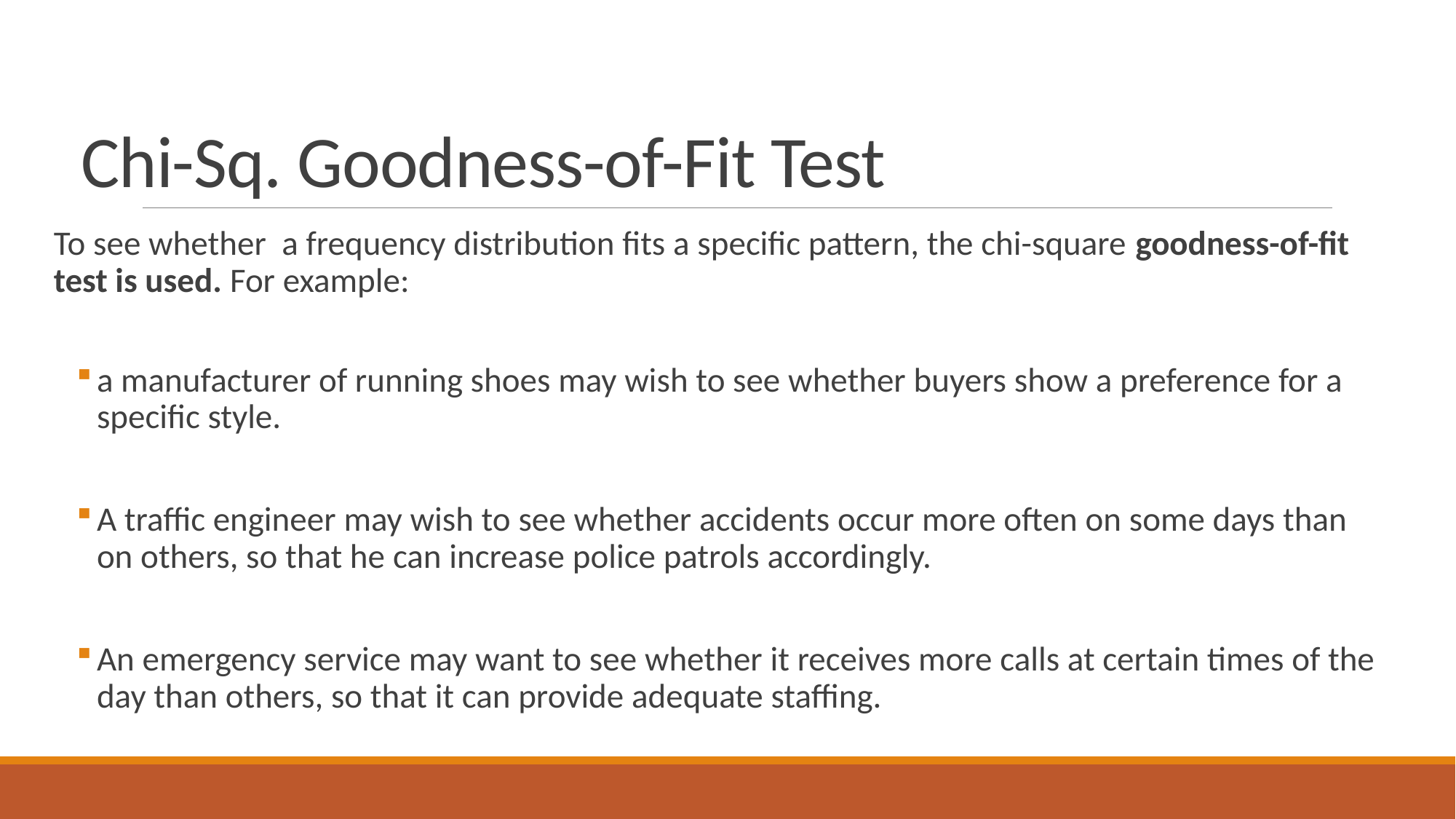

# Chi-Sq. Goodness-of-Fit Test
To see whether  a frequency distribution fits a specific pattern, the chi-square goodness-of-fit test is used. For example:

a manufacturer of running shoes may wish to see whether buyers show a preference for a specific style.

A traffic engineer may wish to see whether accidents occur more often on some days than on others, so that he can increase police patrols accordingly.

An emergency service may want to see whether it receives more calls at certain times of the day than others, so that it can provide adequate staffing.